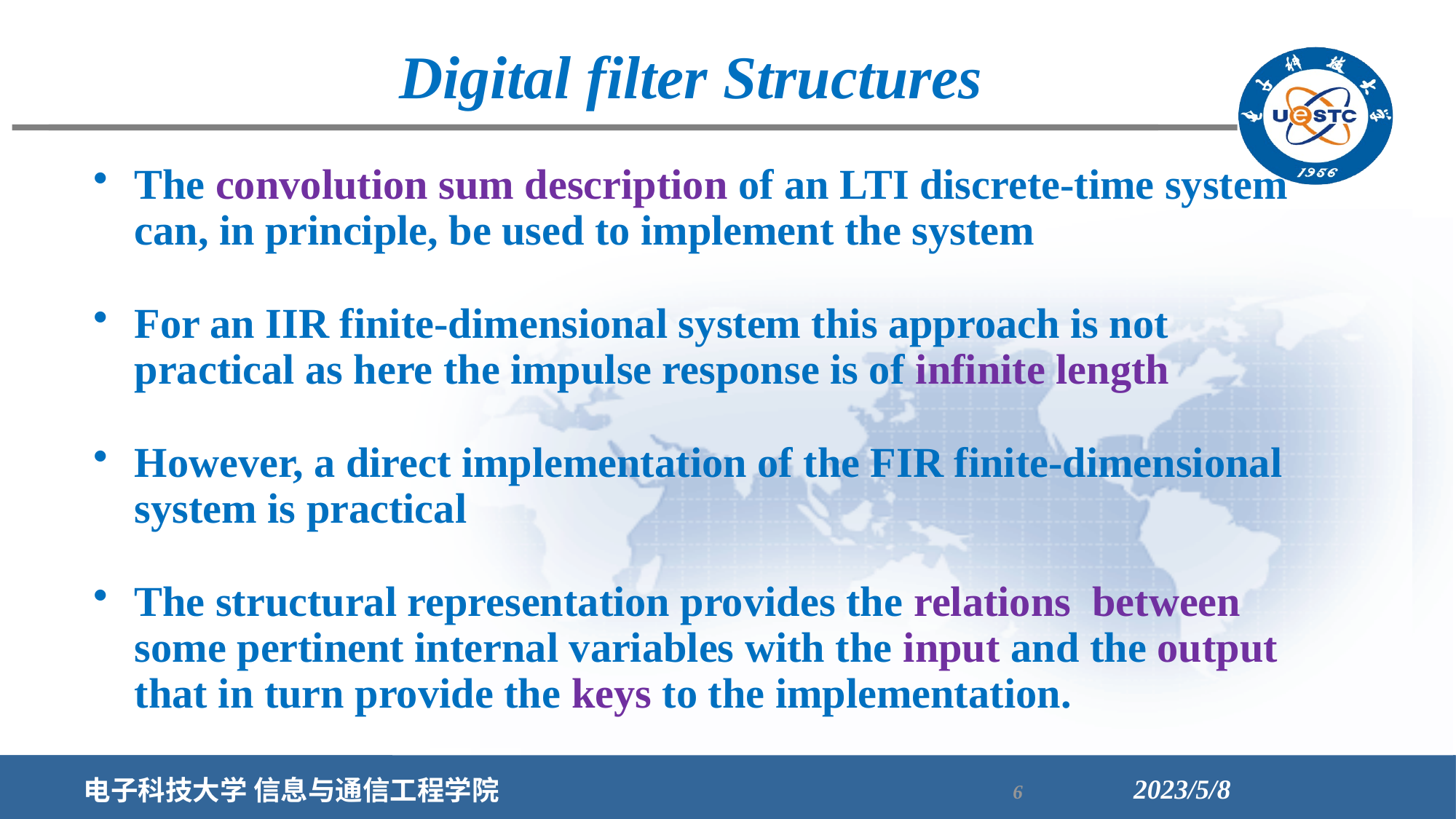

Digital filter Structures
The convolution sum description of an LTI discrete-time system can, in principle, be used to implement the system

For an IIR finite-dimensional system this approach is not practical as here the impulse response is of infinite length

However, a direct implementation of the FIR finite-dimensional  system is practical

The structural representation provides the relations  between some pertinent internal variables with the input and the output that in turn provide the keys to the implementation.